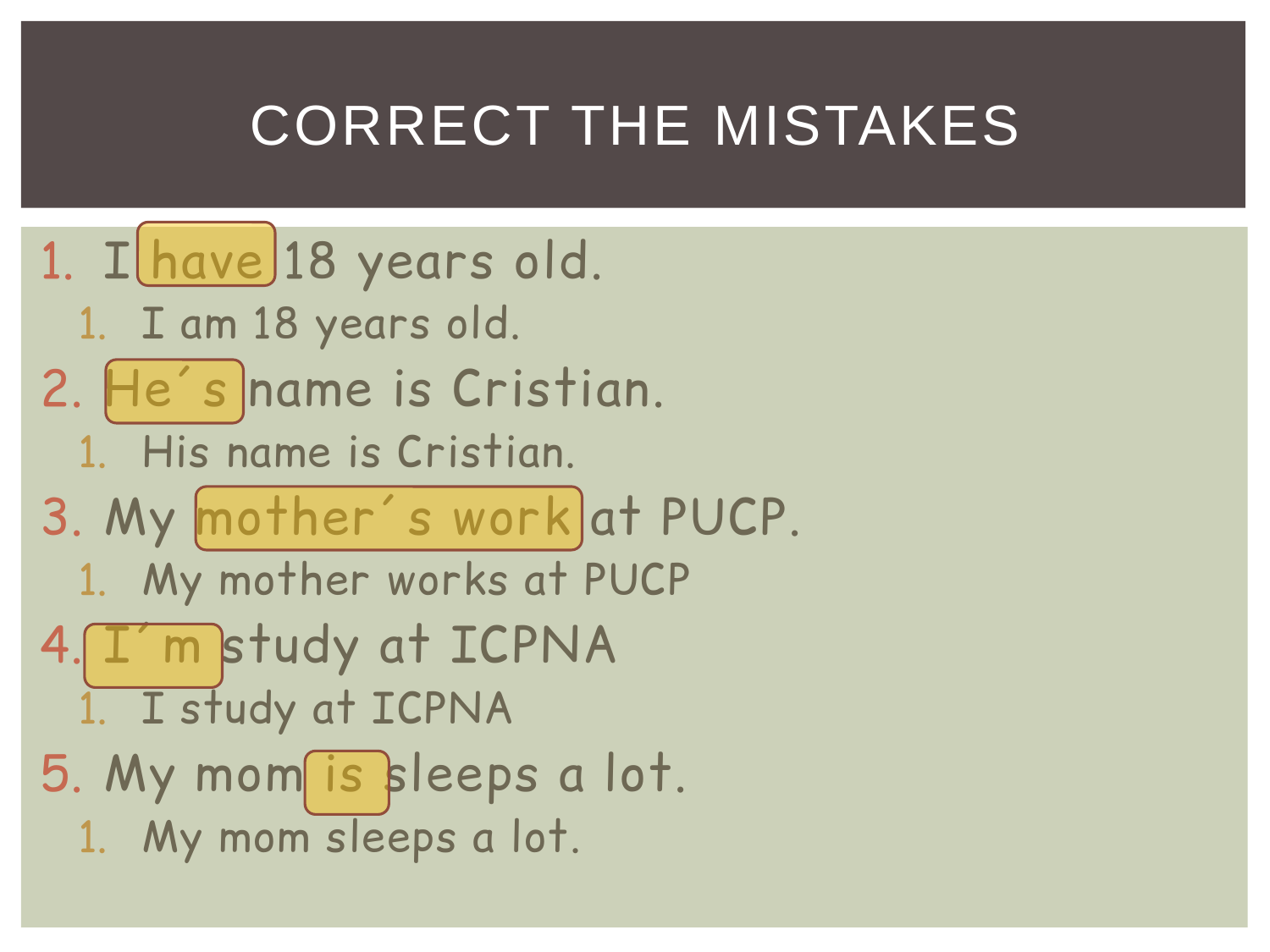

# Correct the mistakes
I have 18 years old.
I am 18 years old.
He´s name is Cristian.
His name is Cristian.
My mother´s work at PUCP.
My mother works at PUCP
I´m study at ICPNA
I study at ICPNA
My mom is sleeps a lot.
My mom sleeps a lot.